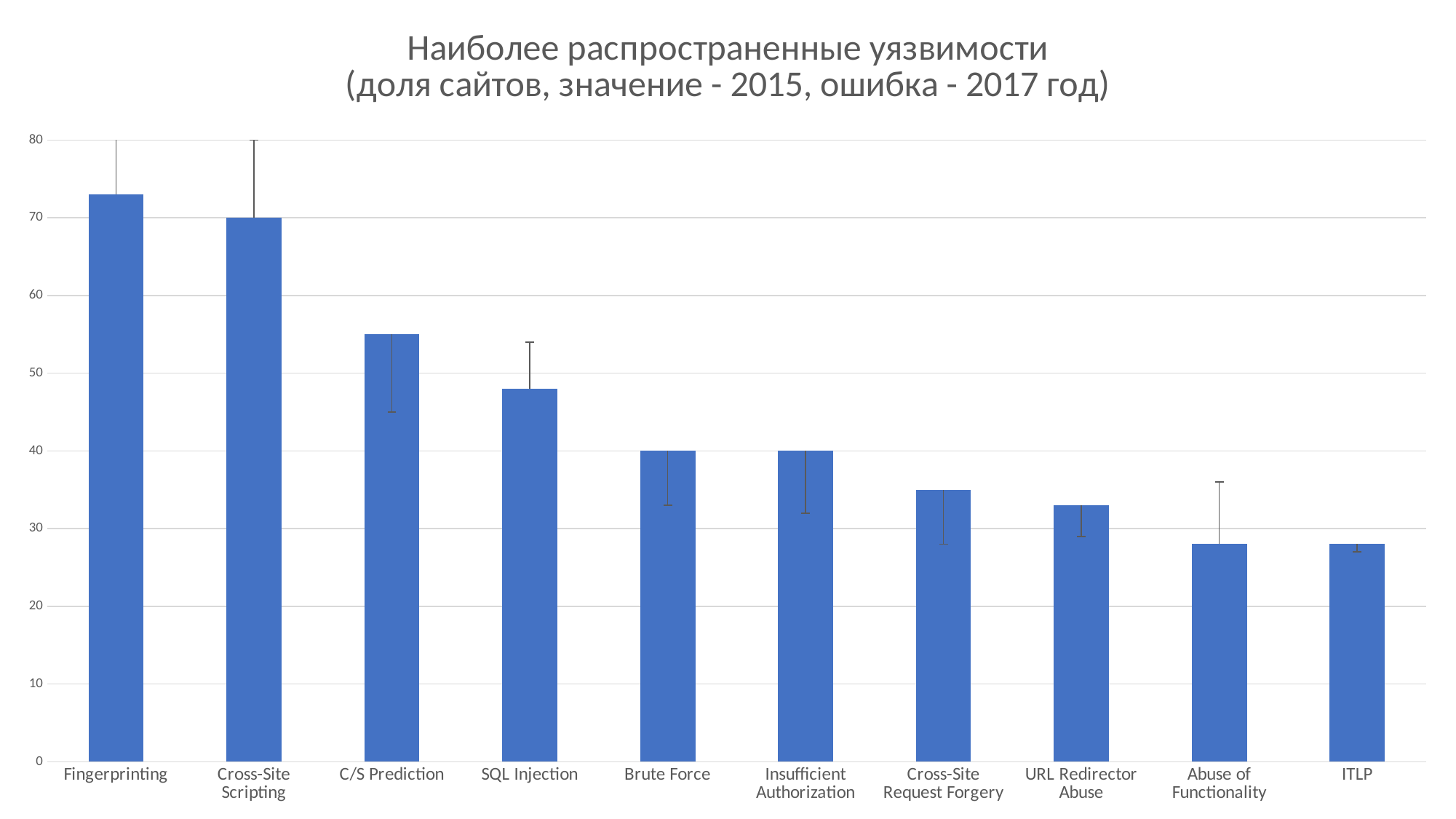

### Chart: Наиболее распространенные уязвимости
(доля сайтов, значение - 2015, ошибка - 2017 год)

| Category |  |
|---|---|
| Fingerprinting | 73.0 |
| Cross-Site Scripting | 70.0 |
| C/S Prediction | 55.0 |
| SQL Injection | 48.0 |
| Brute Force | 40.0 |
| Insufficient Authorization | 40.0 |
| Cross-Site Request Forgery | 35.0 |
| URL Redirector Abuse | 33.0 |
| Abuse of Functionality | 28.0 |
| ITLP | 28.0 |